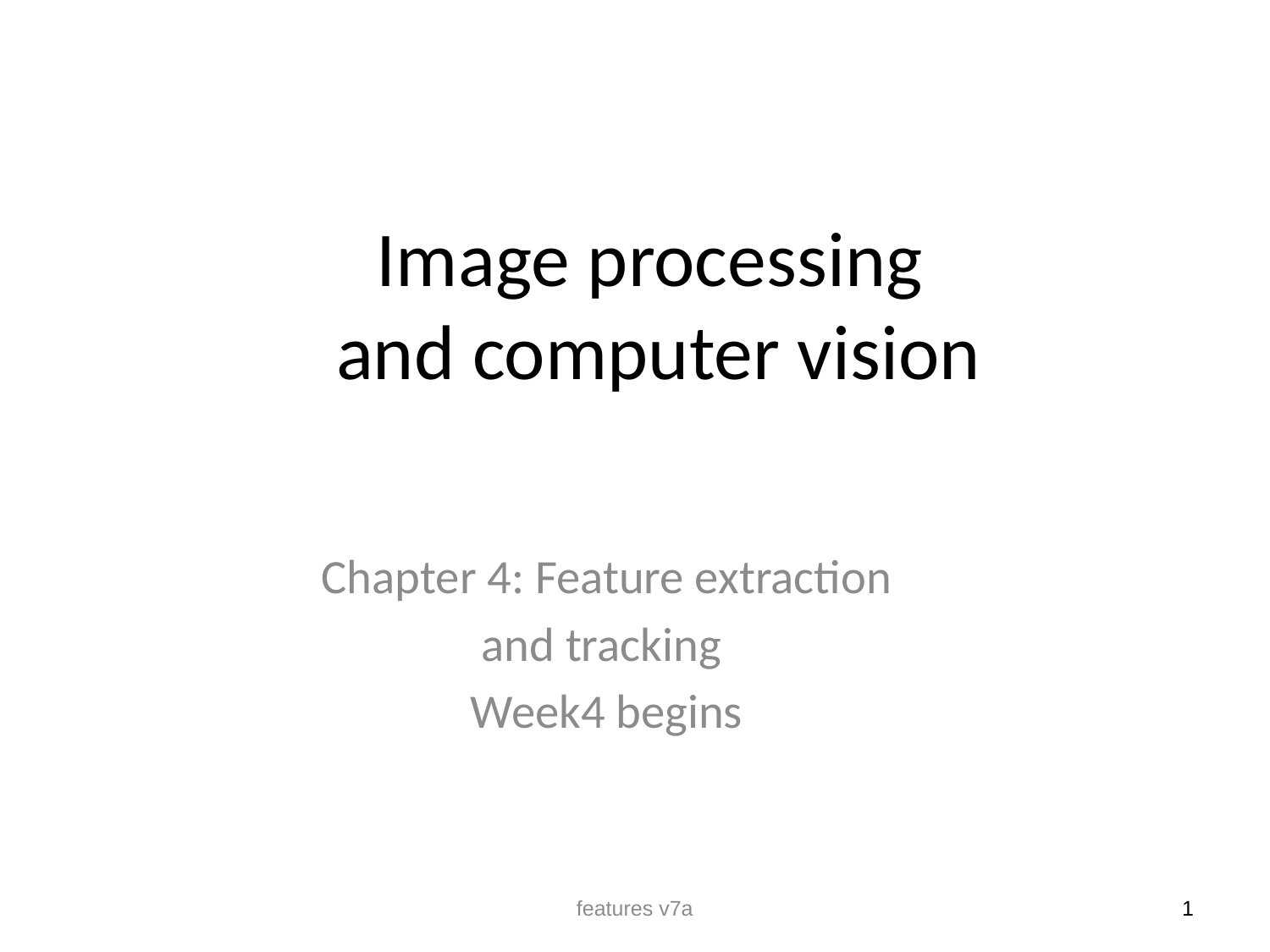

# Image processing and computer vision
Chapter 4: Feature extraction
and tracking
Week4 begins
features v7a
1